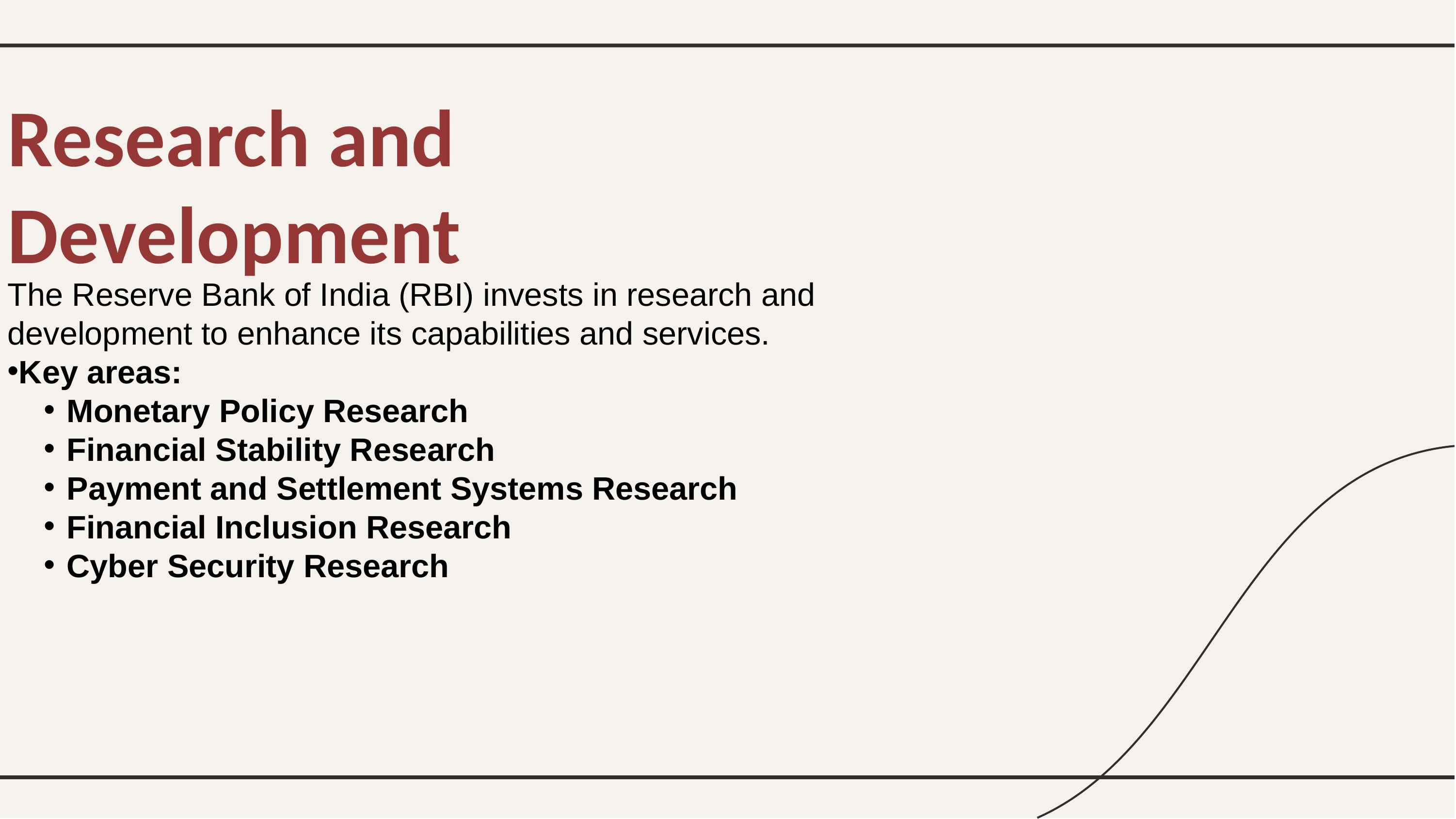

Research and Development
The Reserve Bank of India (RBI) invests in research and development to enhance its capabilities and services.
Key areas:
Monetary Policy Research
Financial Stability Research
Payment and Settlement Systems Research
Financial Inclusion Research
Cyber Security Research